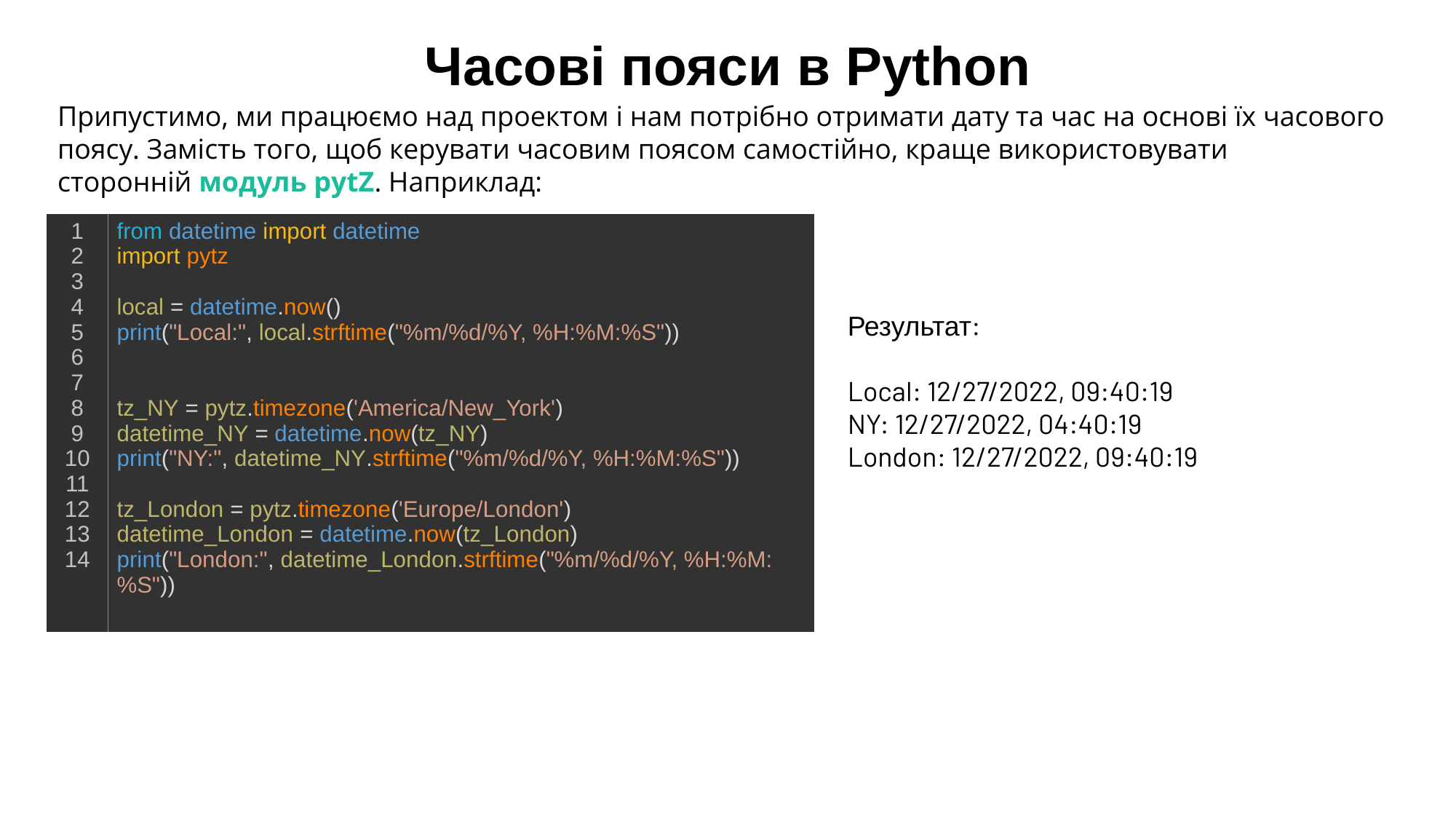

Часові пояси в Python

Припустимо, ми працюємо над проектом і нам потрібно отримати дату та час на основі їх часового поясу. Замість того, щоб керувати часовим поясом самостійно, краще використовувати сторонній модуль pytZ. Наприклад:
| 1 2 3 4 5 6 7 8 9 10 11 12 13 14 | from datetime import datetime import pytz   local = datetime.now() print("Local:", local.strftime("%m/%d/%Y, %H:%M:%S"))     tz\_NY = pytz.timezone('America/New\_York') datetime\_NY = datetime.now(tz\_NY) print("NY:", datetime\_NY.strftime("%m/%d/%Y, %H:%M:%S"))   tz\_London = pytz.timezone('Europe/London') datetime\_London = datetime.now(tz\_London) print("London:", datetime\_London.strftime("%m/%d/%Y, %H:%M:%S")) |
| --- | --- |
Результат:

Local: 12/27/2022, 09:40:19
NY: 12/27/2022, 04:40:19
London: 12/27/2022, 09:40:19